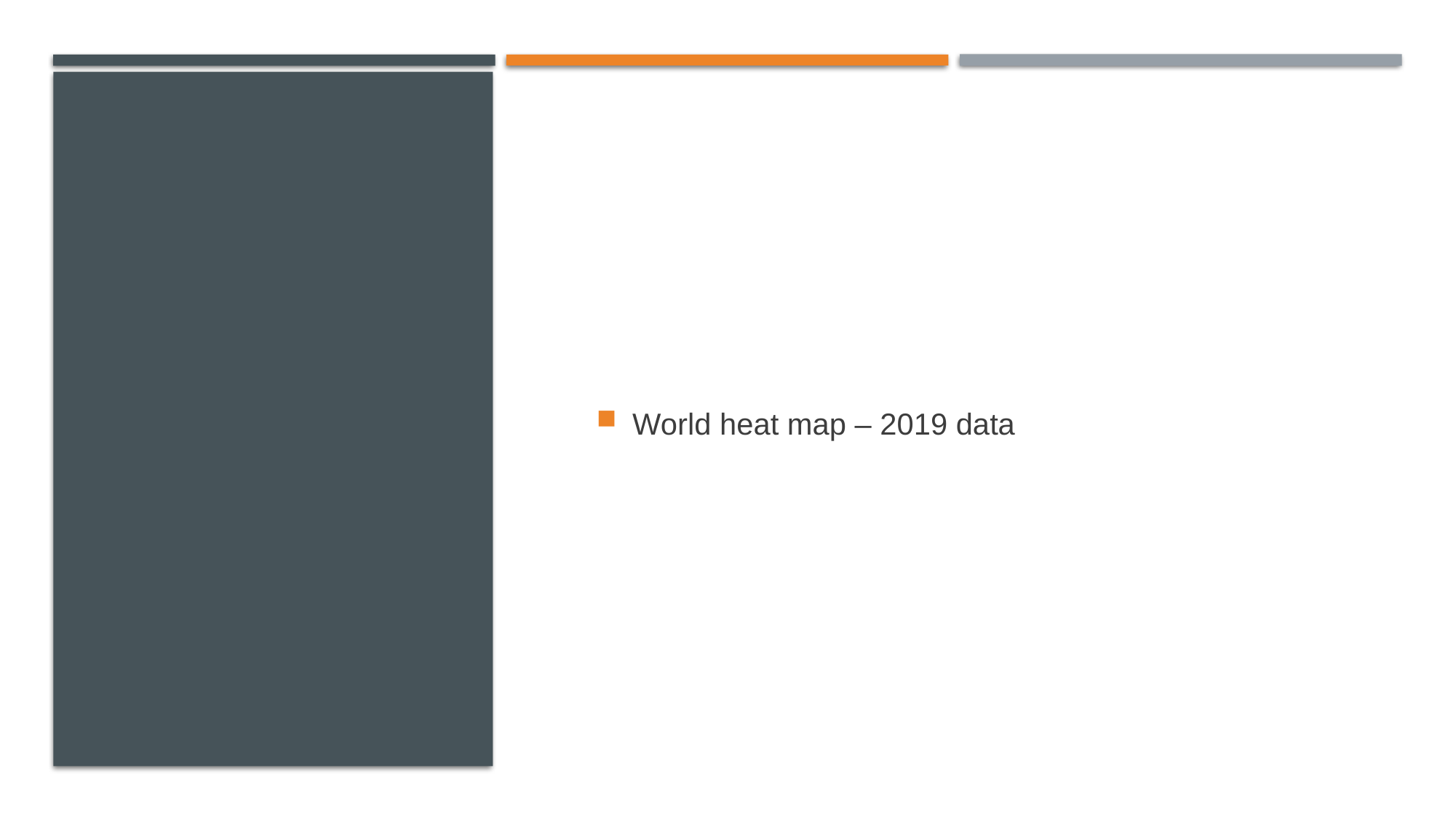

#
World heat map – 2019 data